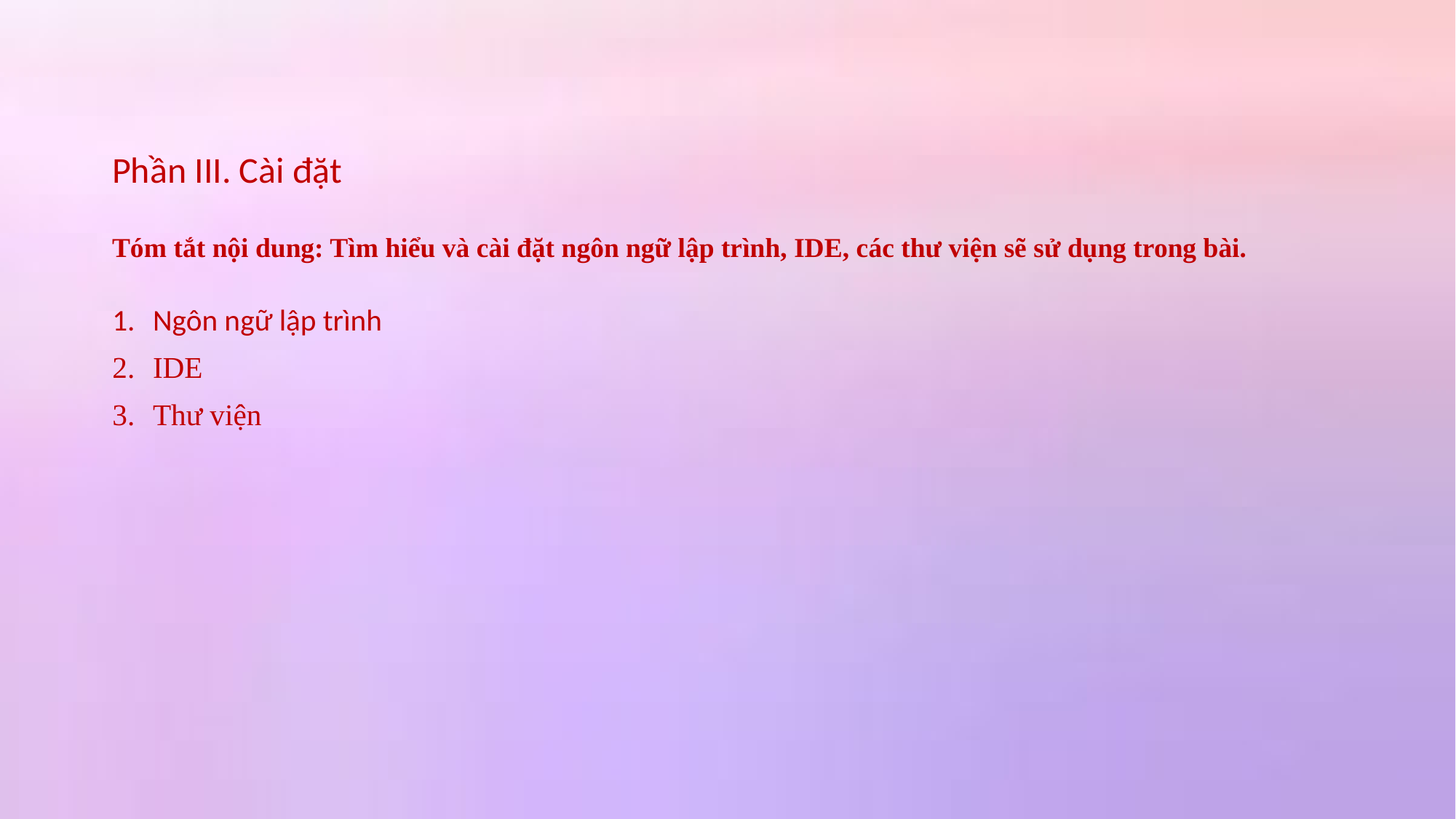

# Phần III. Cài đặt
Tóm tắt nội dung: Tìm hiểu và cài đặt ngôn ngữ lập trình, IDE, các thư viện sẽ sử dụng trong bài.
Ngôn ngữ lập trình
IDE
Thư viện